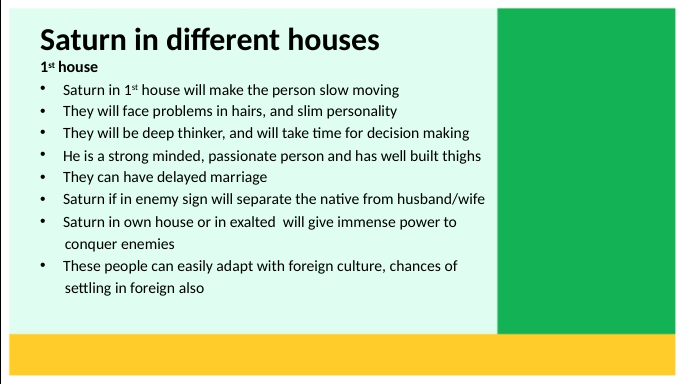

# Saturn in different houses 1st house
Saturn in 1st house will make the person slow moving
They will face problems in hairs, and slim personality
They will be deep thinker, and will take time for decision making
He is a strong minded, passionate person and has well built thighs
They can have delayed marriage
Saturn if in enemy sign will separate the native from husband/wife
Saturn in own house or in exalted  will give immense power to
       conquer enemies
These people can easily adapt with foreign culture, chances of
       settling in foreign also